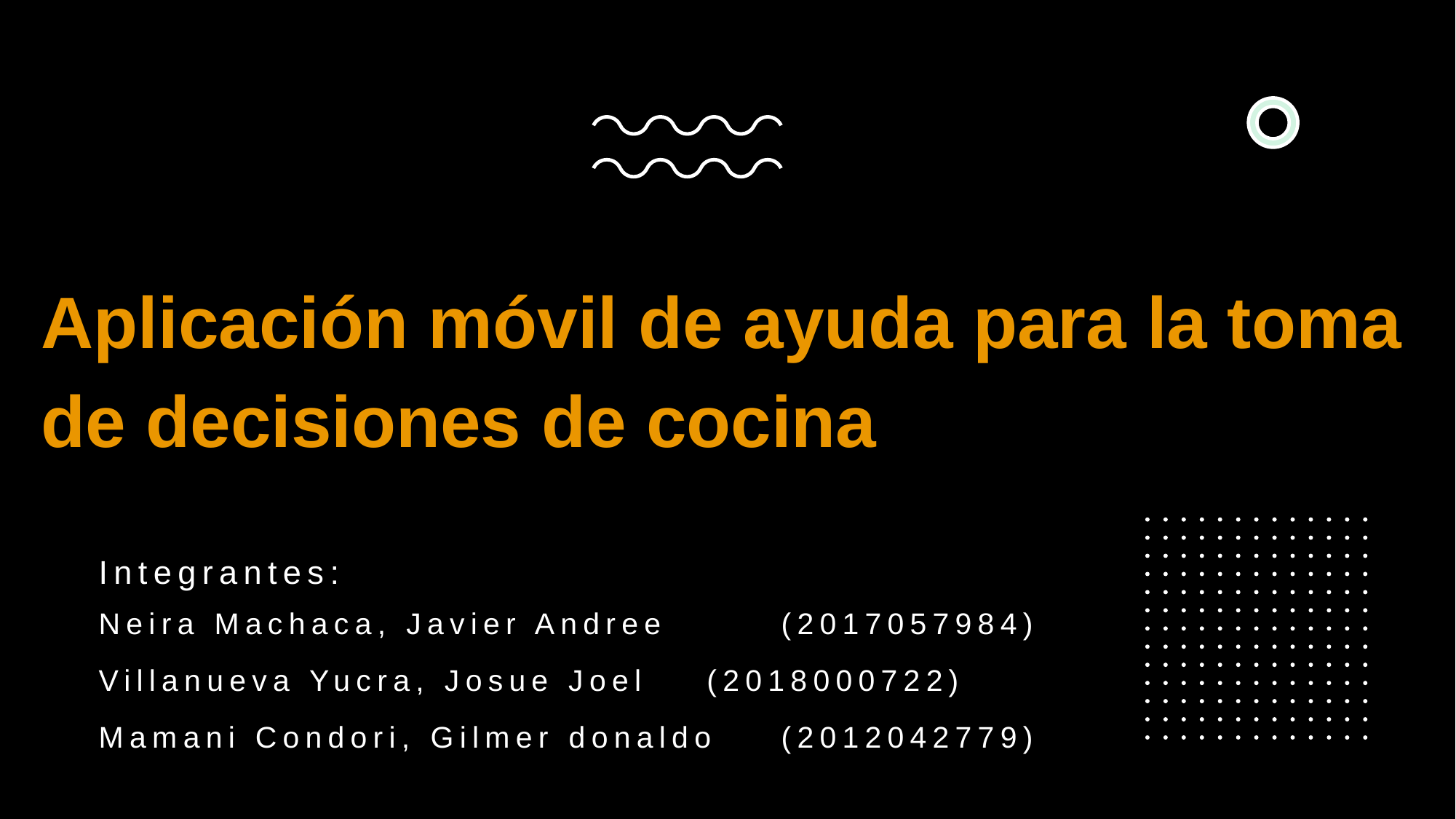

Aplicación móvil de ayuda para la toma
de decisiones de cocina
Integrantes:
Neira Machaca, Javier Andree      	 (2017057984)
Villanueva Yucra, Josue Joel  		 (2018000722)
Mamani Condori, Gilmer donaldo   	 (2012042779)